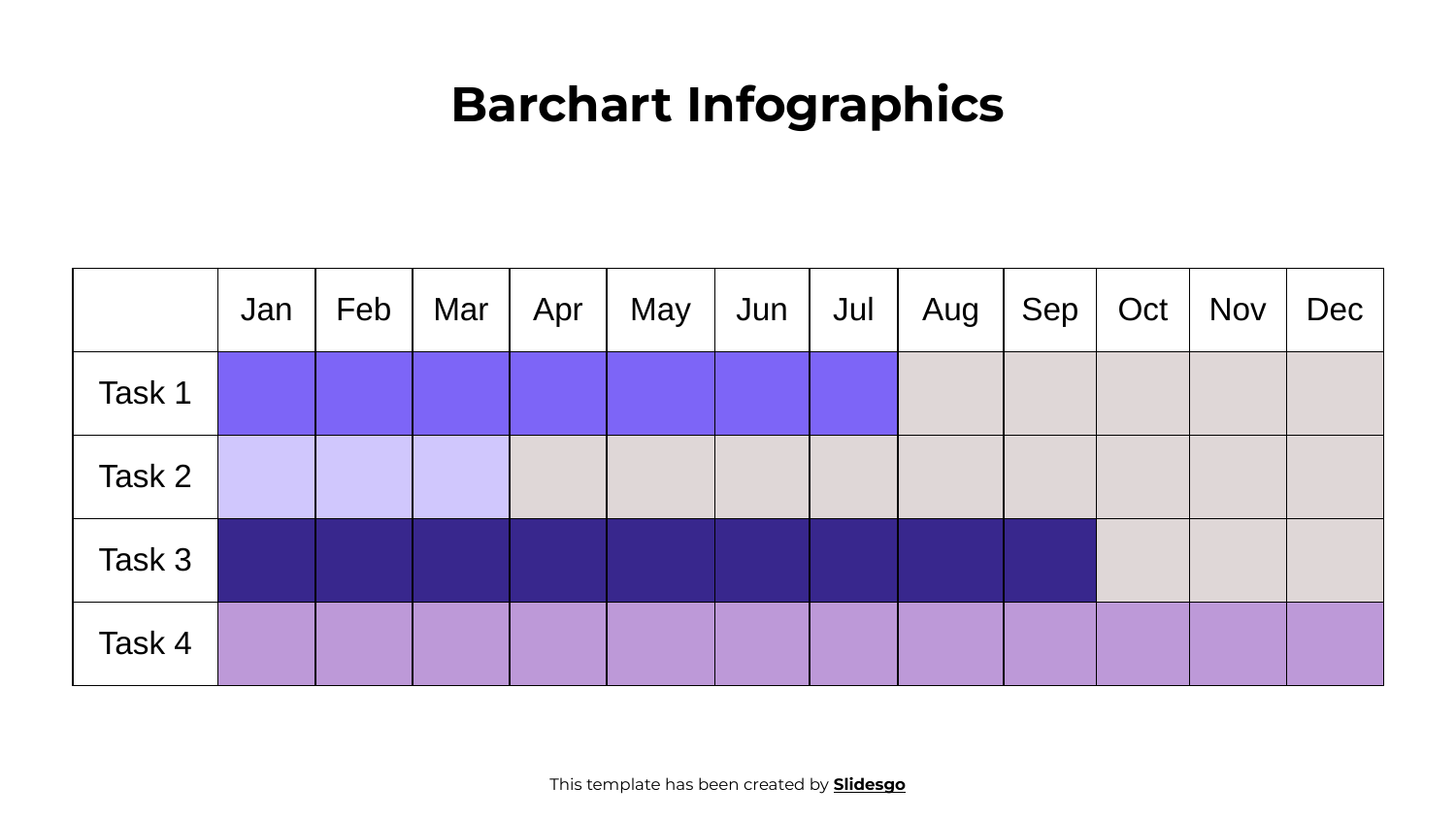

# Barchart Infographics
|  |
| --- |
| Task 1 |
| Task 2 |
| Task 3 |
| Task 4 |
| Jan | Feb | Mar | Apr | May | Jun | Jul | Aug | Sep | Oct | Nov | Dec |
| --- | --- | --- | --- | --- | --- | --- | --- | --- | --- | --- | --- |
|  |  |  |  |  |  |  |  |  |  |  |  |
|  |  |  |  |  |  |  |  |  |  |  |  |
|  |  |  |  |  |  |  |  |  |  |  |  |
|  |  |  |  |  |  |  |  |  |  |  |  |
This template has been created by Slidesgo